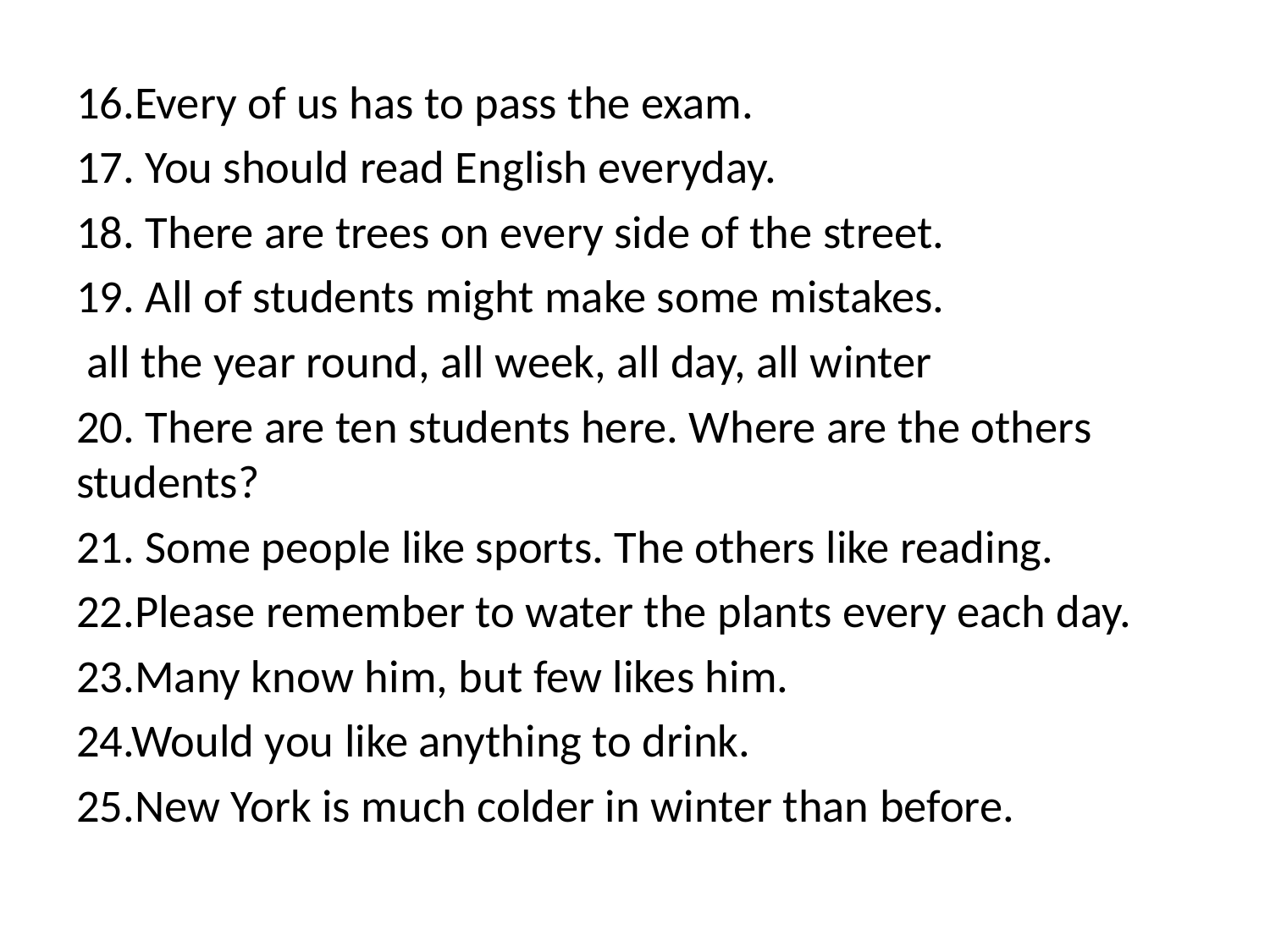

16.Every of us has to pass the exam.
17. You should read English everyday.
18. There are trees on every side of the street.
19. All of students might make some mistakes.
 all the year round, all week, all day, all winter
20. There are ten students here. Where are the others students?
21. Some people like sports. The others like reading.
22.Please remember to water the plants every each day.
23.Many know him, but few likes him.
24.Would you like anything to drink.
25.New York is much colder in winter than before.